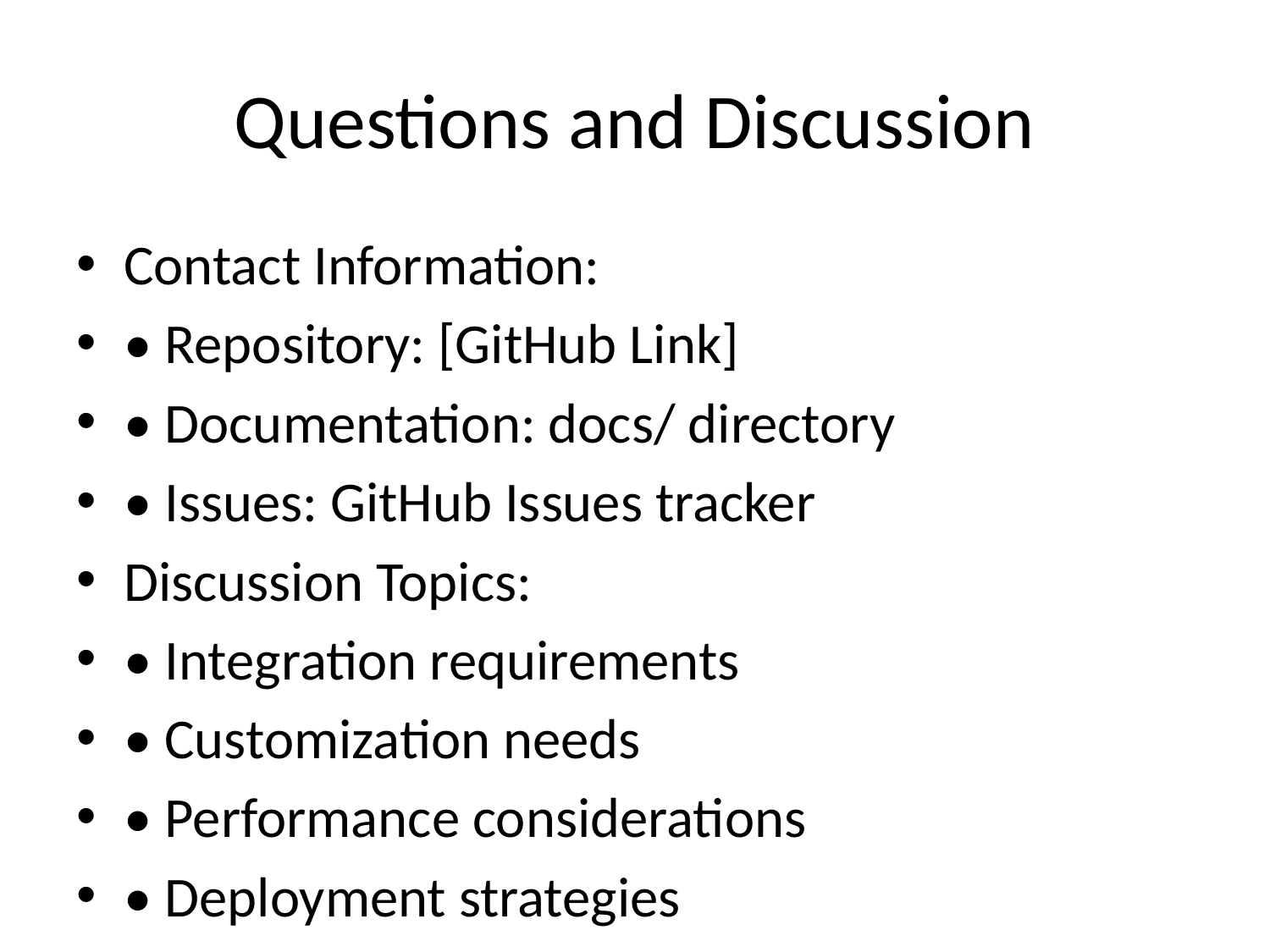

# Questions and Discussion
Contact Information:
• Repository: [GitHub Link]
• Documentation: docs/ directory
• Issues: GitHub Issues tracker
Discussion Topics:
• Integration requirements
• Customization needs
• Performance considerations
• Deployment strategies